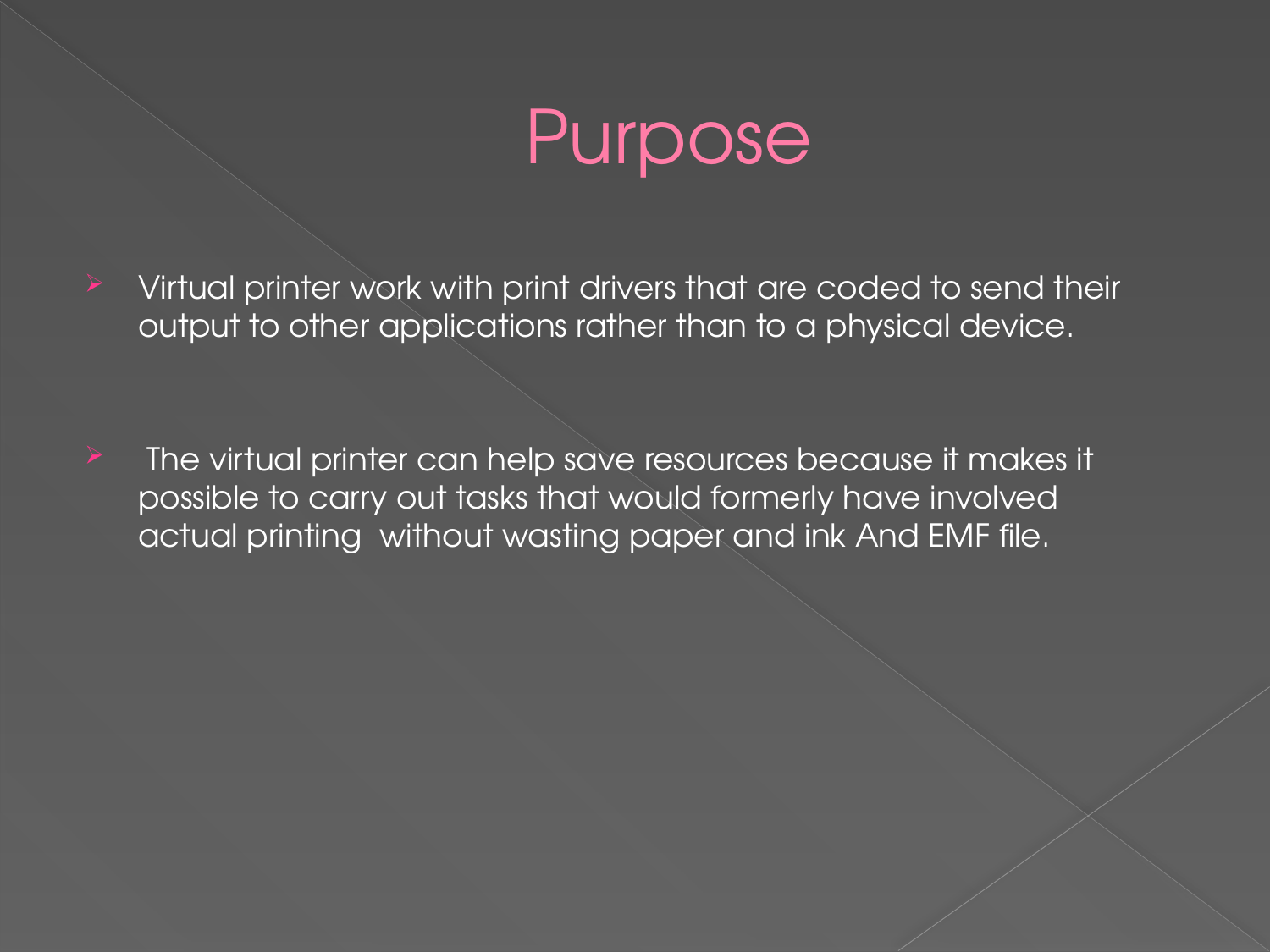

# Purpose
Virtual printer work with print drivers that are coded to send their output to other applications rather than to a physical device.

 The virtual printer can help save resources because it makes it possible to carry out tasks that would formerly have involved actual printing  without wasting paper and ink And EMF file.